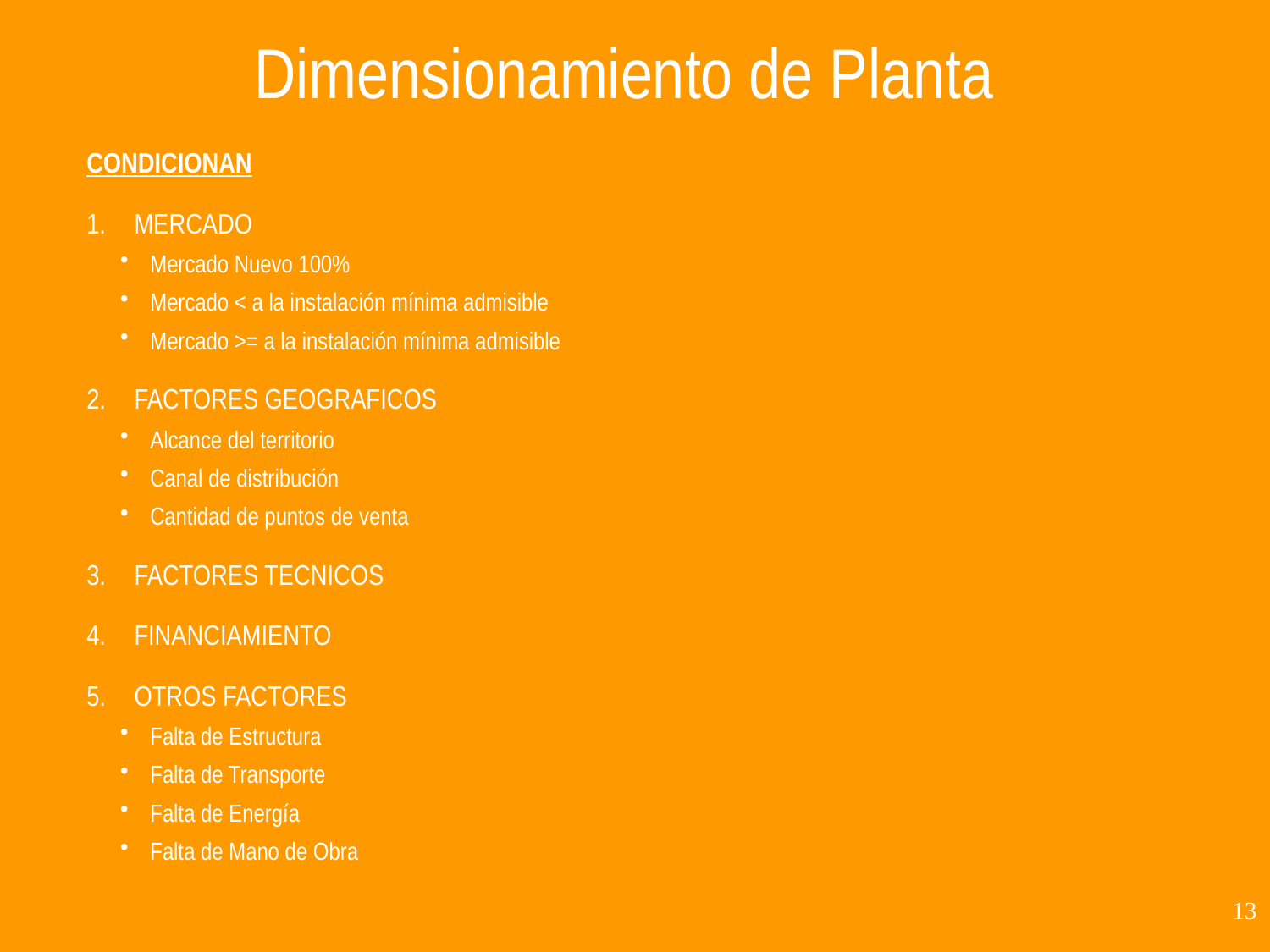

13
Dimensionamiento de Planta
CONDICIONAN

MERCADO
Mercado Nuevo 100%
Mercado < a la instalación mínima admisible
Mercado >= a la instalación mínima admisible

FACTORES GEOGRAFICOS
Alcance del territorio
Canal de distribución
Cantidad de puntos de venta

FACTORES TECNICOS

FINANCIAMIENTO

OTROS FACTORES
Falta de Estructura
Falta de Transporte
Falta de Energía
Falta de Mano de Obra